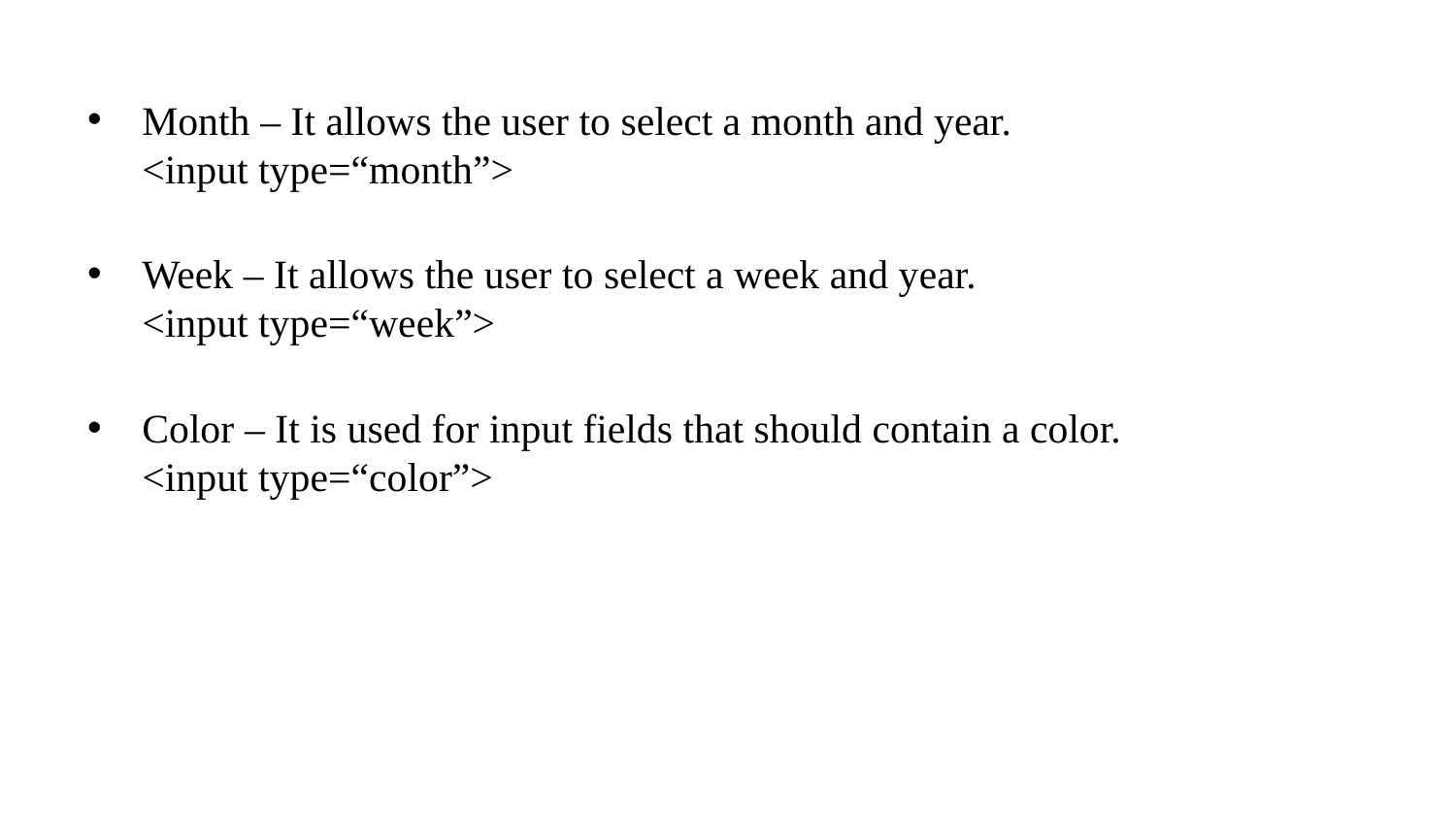

Month – It allows the user to select a month and year.
<input type=“month”>
Week – It allows the user to select a week and year.
<input type=“week”>
Color – It is used for input fields that should contain a color.
<input type=“color”>